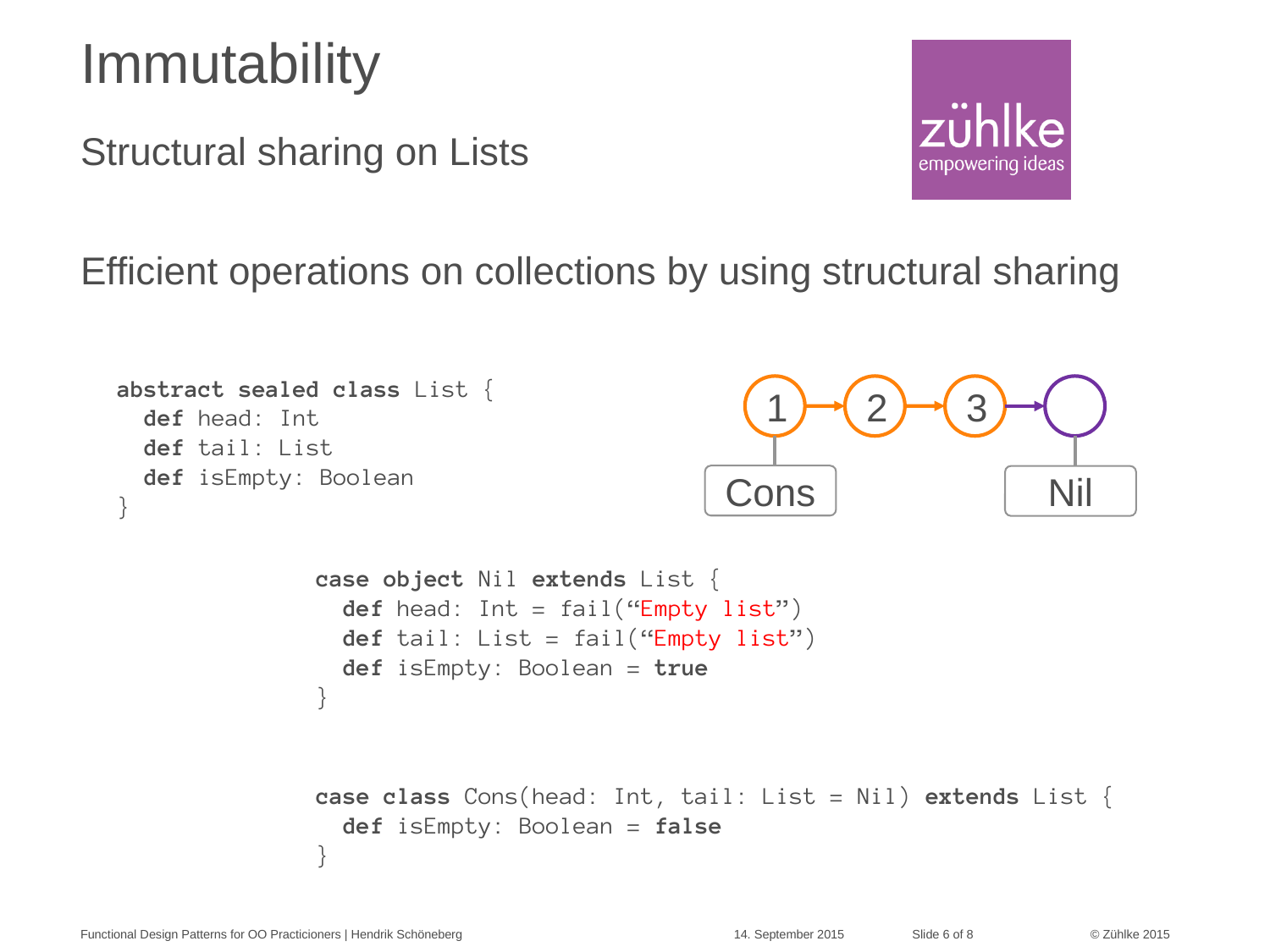

# Immutability
Structural sharing on Lists
Efficient operations on collections by using structural sharing

abstract sealed class List {
  def head: Int
  def tail: List
  def isEmpty: Boolean
}
1
2
3

Cons
Nil
case object Nil extends List {
  def head: Int = fail(“Empty list”)
  def tail: List = fail(“Empty list”)
  def isEmpty: Boolean = true
}
case class Cons(head: Int, tail: List = Nil) extends List {
  def isEmpty: Boolean = false
}
Functional Design Patterns for OO Practicioners | Hendrik Schöneberg
14. September 2015
Slide 6 of 8